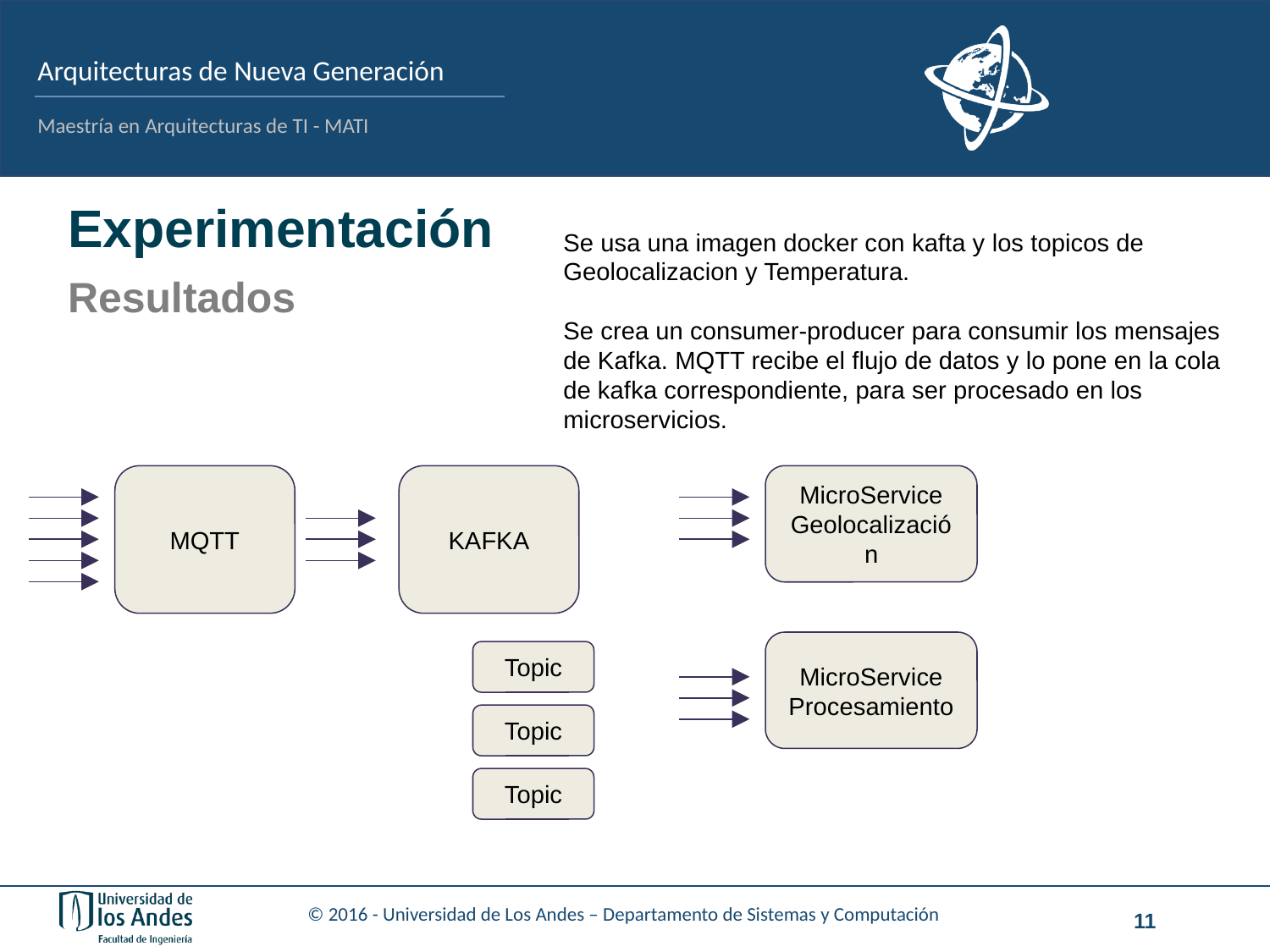

# Experimentación
Se usa una imagen docker con kafta y los topicos de Geolocalizacion y Temperatura.

Se crea un consumer-producer para consumir los mensajes de Kafka. MQTT recibe el flujo de datos y lo pone en la cola de kafka correspondiente, para ser procesado en los microservicios.
Resultados
MQTT
KAFKA
MicroService Geolocalización
MicroService Procesamiento
Topic
Topic
Topic
11
© 2016 - Universidad de Los Andes – Departamento de Sistemas y Computación